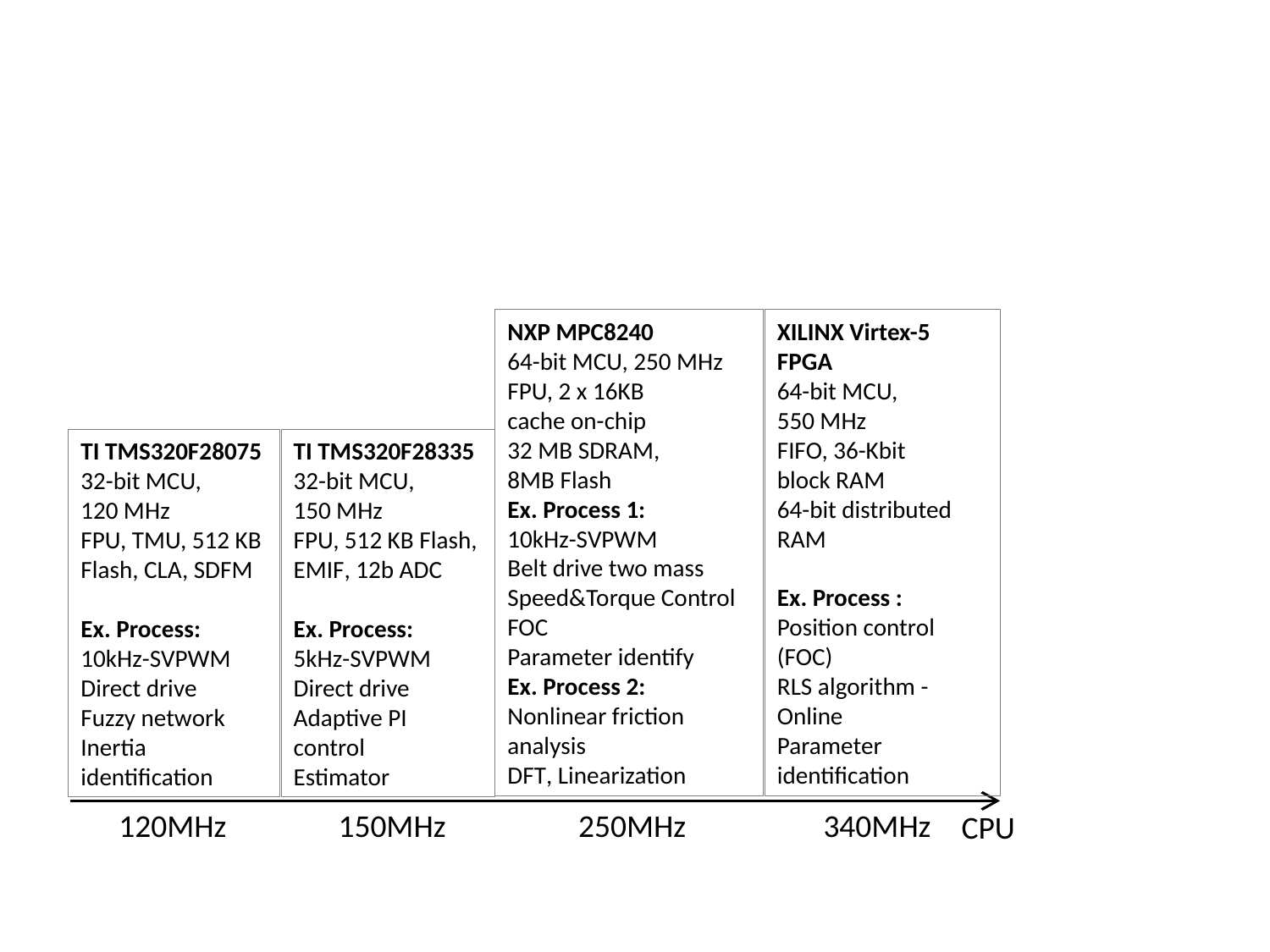

NXP MPC8240
64-bit MCU, 250 MHz
FPU, 2 x 16KB
cache on-chip
32 MB SDRAM,
8MB Flash
Ex. Process 1:
10kHz-SVPWM
Belt drive two mass
Speed&Torque Control FOC
Parameter identify
Ex. Process 2:
Nonlinear friction analysis
DFT, Linearization
XILINX Virtex-5 FPGA
64-bit MCU,
550 MHz
FIFO, 36-Kbit
block RAM
64-bit distributed RAM

Ex. Process :
Position control (FOC)
RLS algorithm - Online
Parameter identification
TI TMS320F28075
32-bit MCU,
120 MHz
FPU, TMU, 512 KB
Flash, CLA, SDFM

Ex. Process:
10kHz-SVPWM
Direct drive
Fuzzy network
Inertia identification
TI TMS320F28335
32-bit MCU,
150 MHz
FPU, 512 KB Flash,
EMIF, 12b ADC

Ex. Process:
5kHz-SVPWM
Direct drive
Adaptive PI control
Estimator
120MHz
150MHz
250MHz
340MHz
CPU